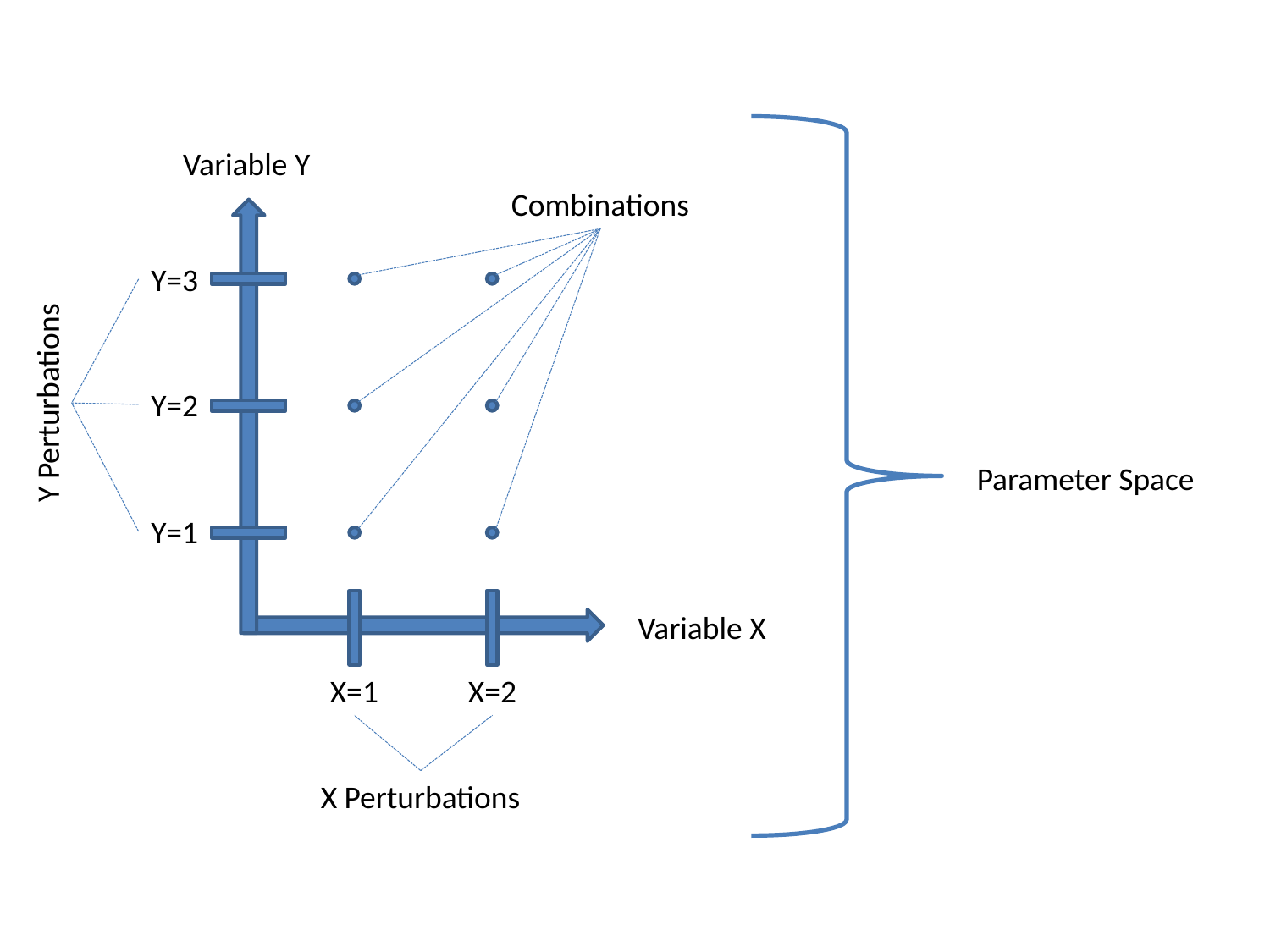

Variable Y
Combinations
Y=3

Y Perturbations
Y=2

Parameter Space
Y=1

Variable X

X=1
X=2
X Perturbations